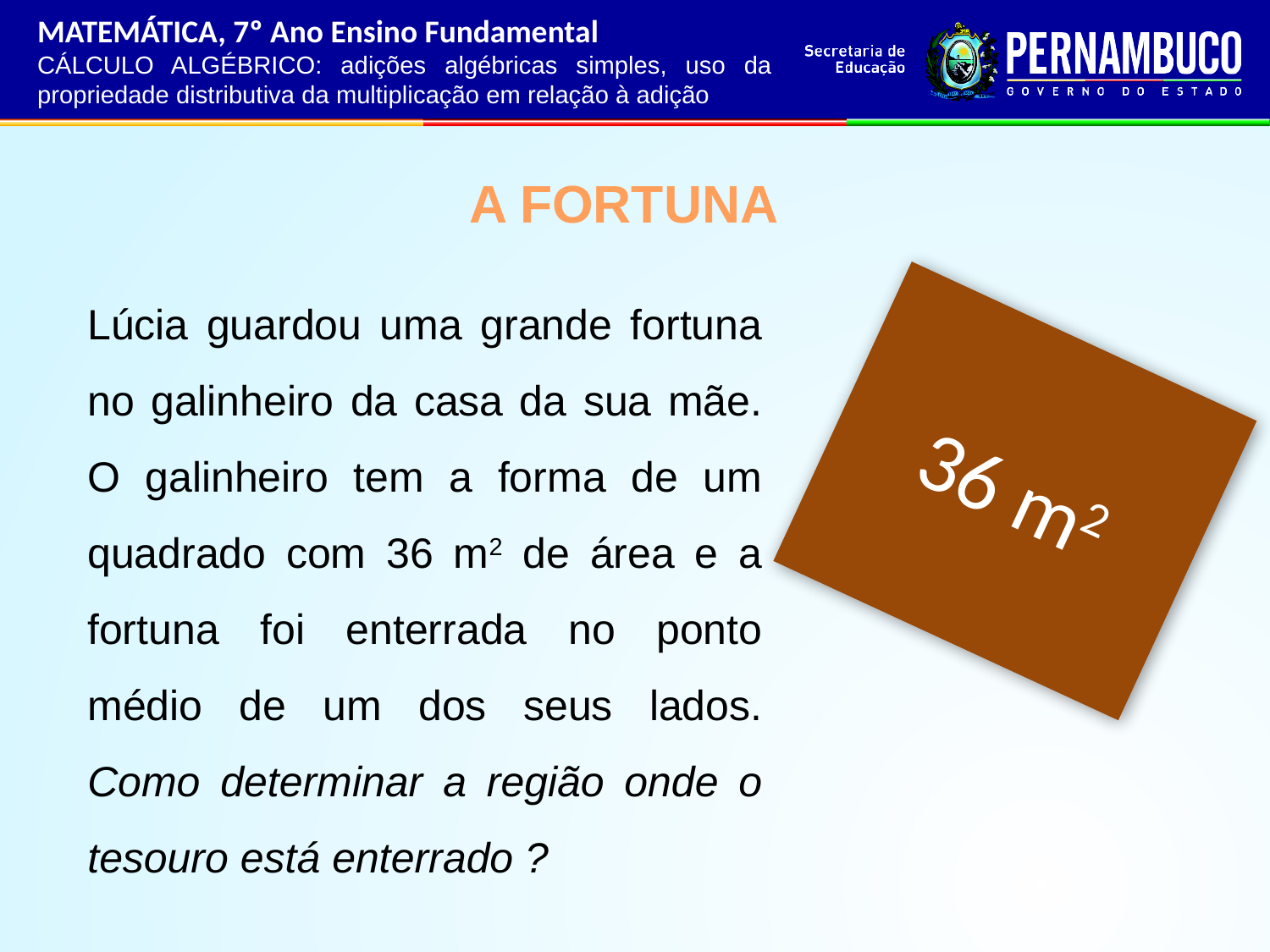

MATEMÁTICA, 7º Ano Ensino Fundamental
CÁLCULO ALGÉBRICO: adições algébricas simples, uso da propriedade distributiva da multiplicação em relação à adição
A FORTUNA
Lúcia guardou uma grande fortuna no galinheiro da casa da sua mãe. O galinheiro tem a forma de um quadrado com 36 m2 de área e a fortuna foi enterrada no ponto médio de um dos seus lados. Como determinar a região onde o tesouro está enterrado ?
36 m2